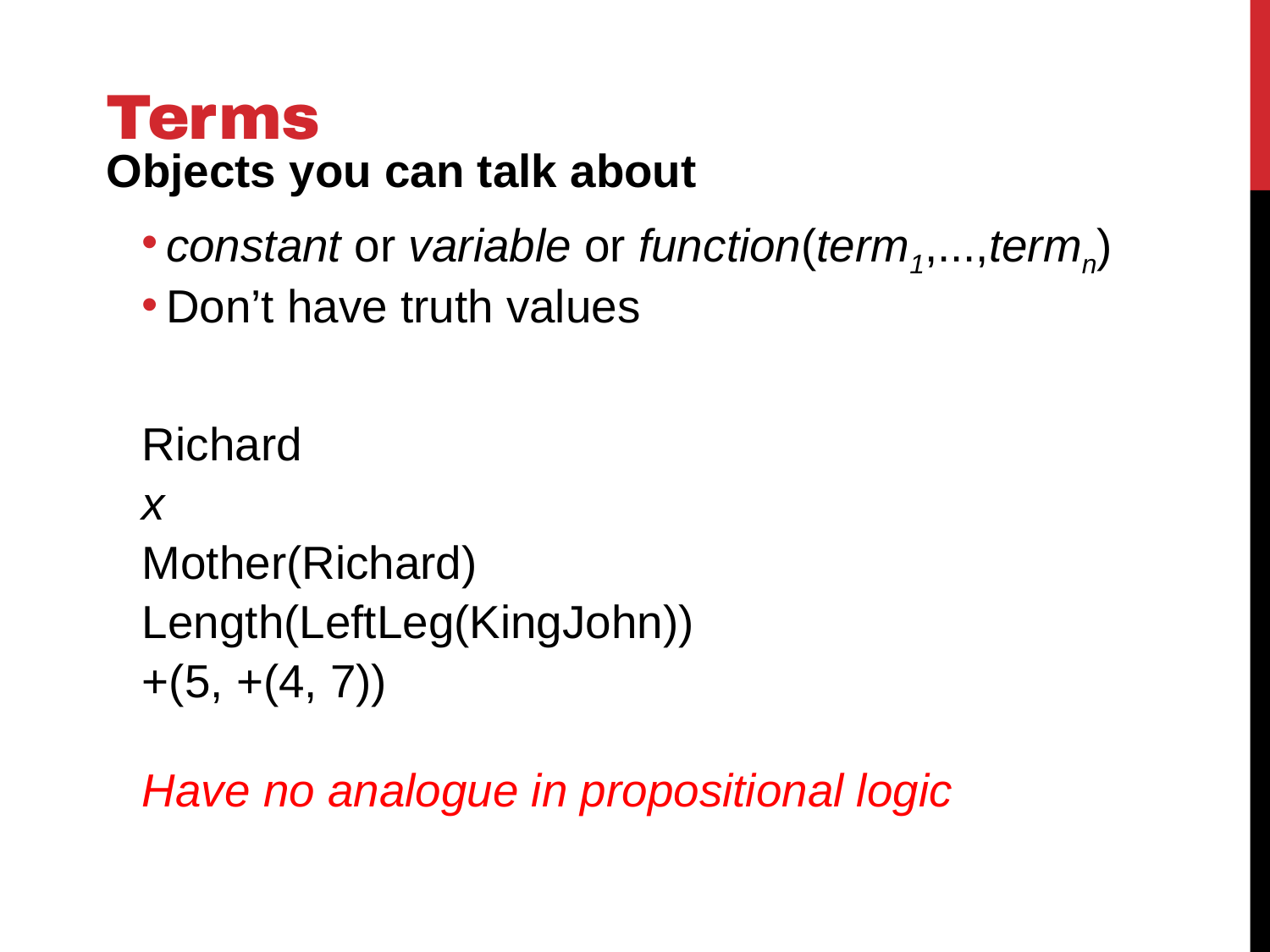

# Terms
Objects you can talk about
constant or variable or function(term1,...,termn)
Don’t have truth values

Richard
x
Mother(Richard)
Length(LeftLeg(KingJohn))
+(5, +(4, 7))

Have no analogue in propositional logic